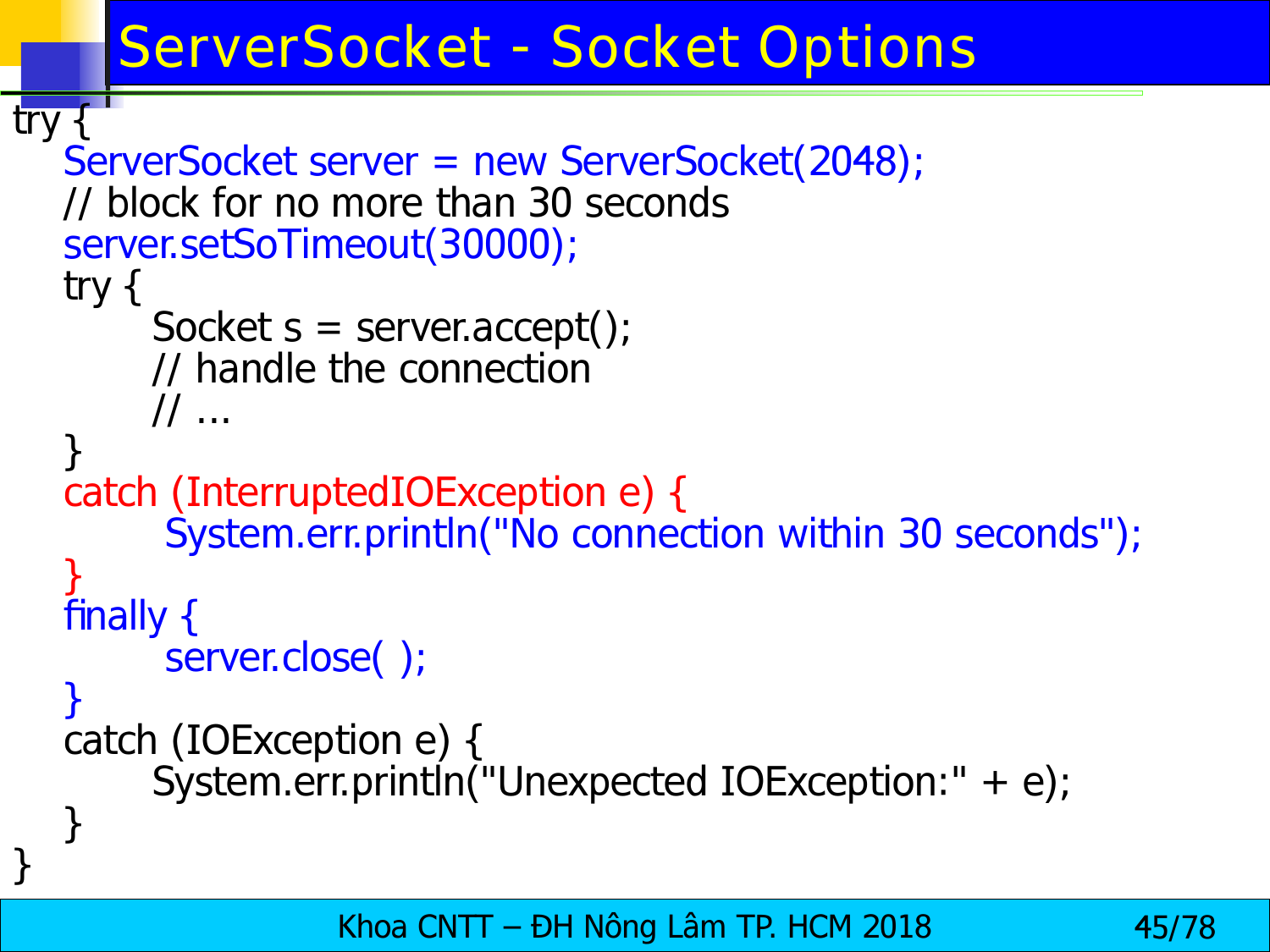

# ServerSocket - Socket Options
try {
	   ServerSocket server = new ServerSocket(2048);
	   // block for no more than 30 seconds
	   server.setSoTimeout(30000);
    try {
		Socket s = server.accept();
		// handle the connection
		// ...
    }
    catch (InterruptedIOException e) {
		 System.err.println("No connection within 30 seconds");
    }
    finally {
		 server.close( );
    }
    catch (IOException e) {
		System.err.println("Unexpected IOException:" + e);
    }
}